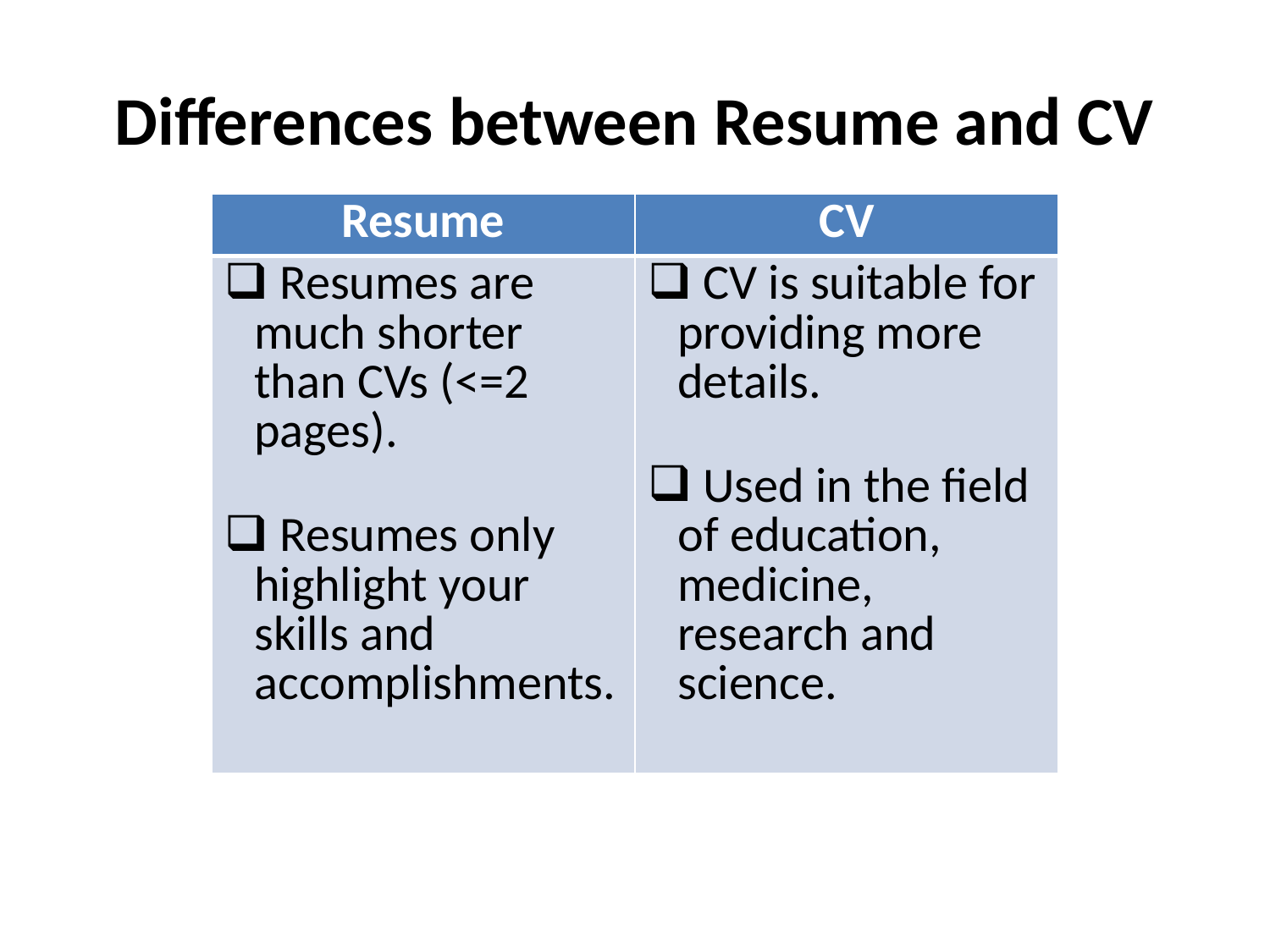

Differences between Resume and CV
| Resume | CV |
| --- | --- |
| Resumes are much shorter than CVs (<=2 pages). Resumes only highlight your skills and accomplishments. | CV is suitable for providing more details. Used in the field of education, medicine, research and science. |